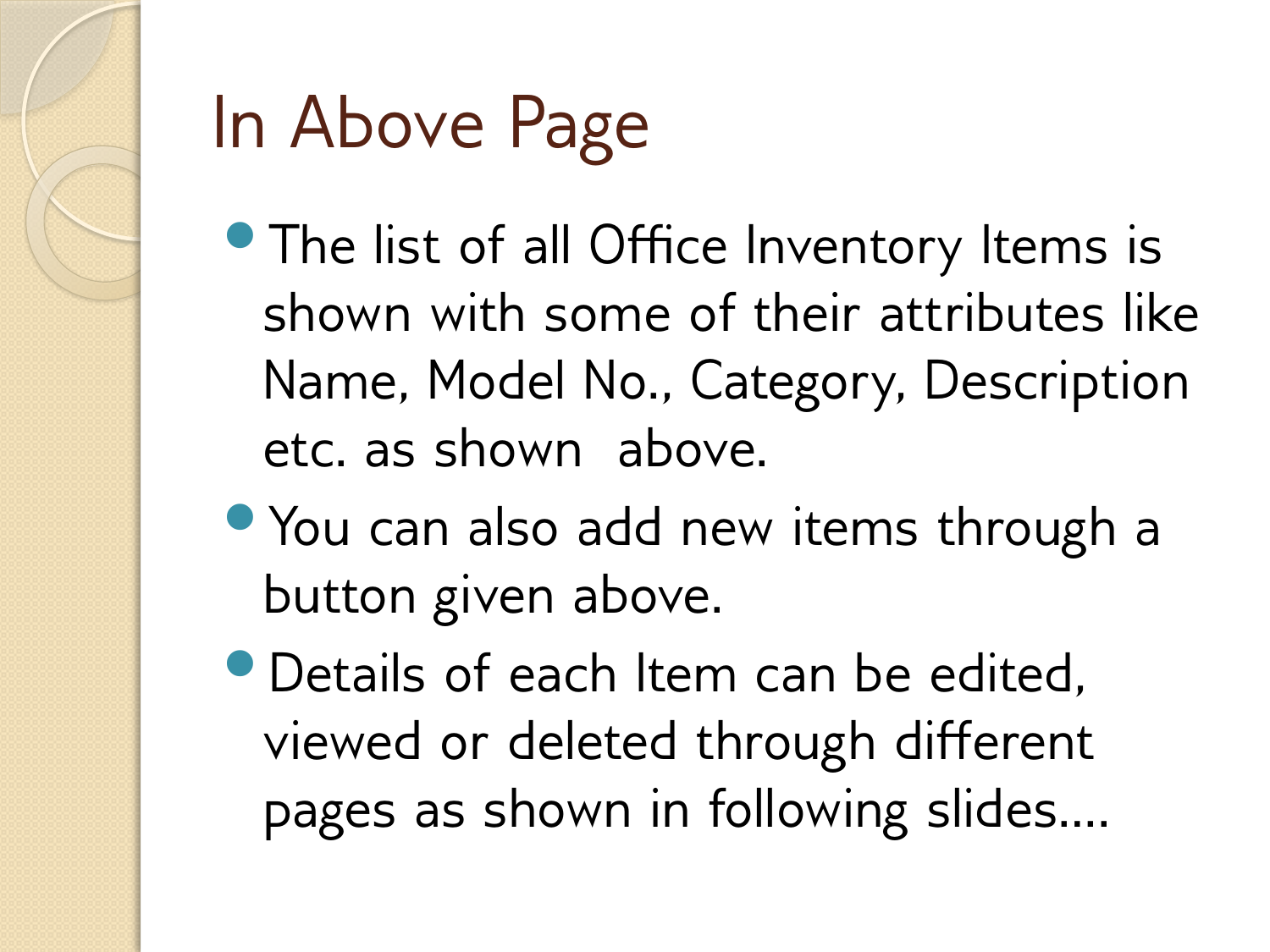

# In Above Page
The list of all Office Inventory Items is shown with some of their attributes like Name, Model No., Category, Description etc. as shown  above.
You can also add new items through a button given above.
Details of each Item can be edited, viewed or deleted through different pages as shown in following slides….